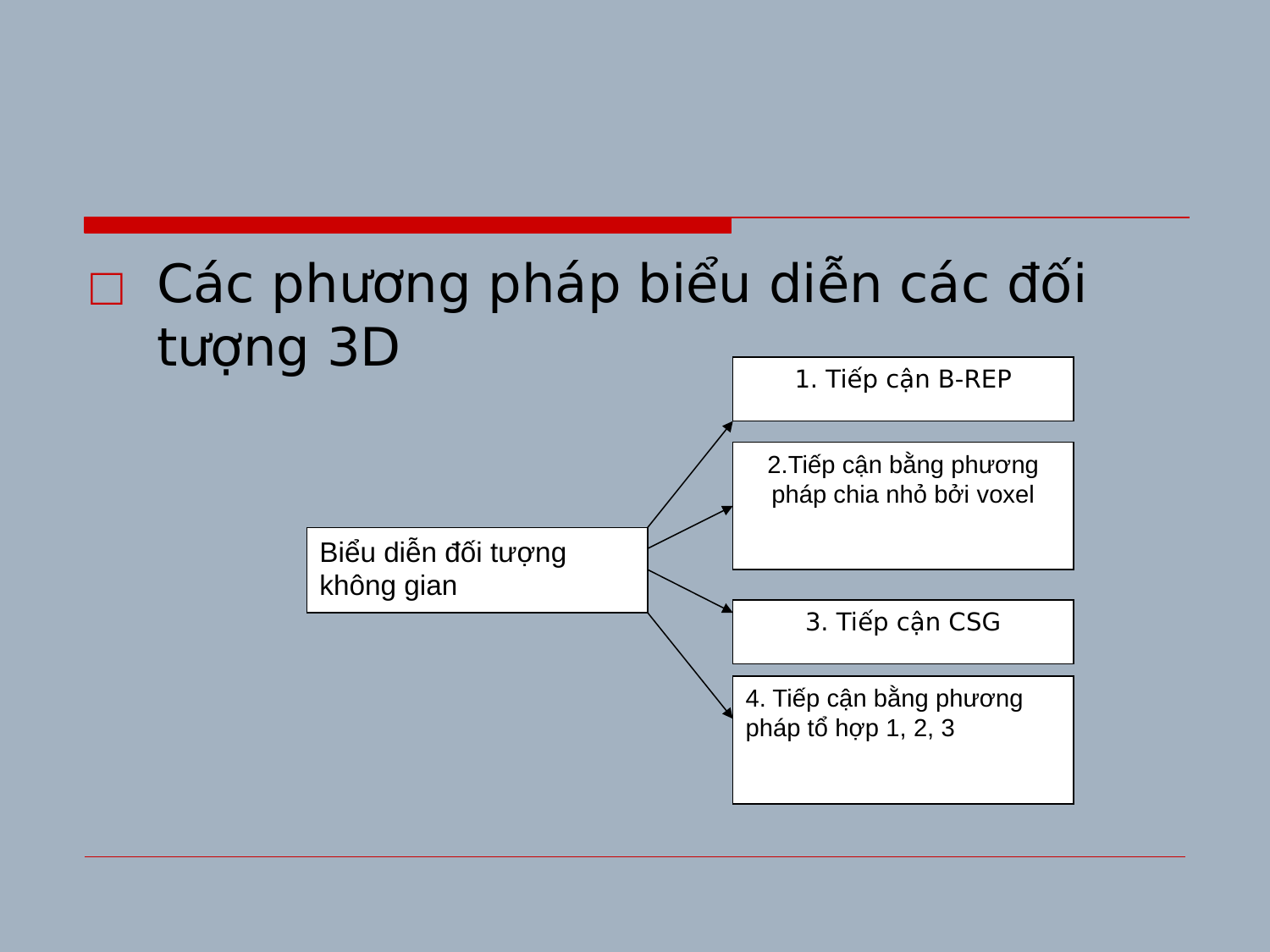

#
Các phương pháp biểu diễn các đối tượng 3D
1. Tiếp cận B-REP
2.Tiếp cận bằng phương pháp chia nhỏ bởi voxel
Biểu diễn đối tượng không gian
3. Tiếp cận CSG
4. Tiếp cận bằng phương pháp tổ hợp 1, 2, 3